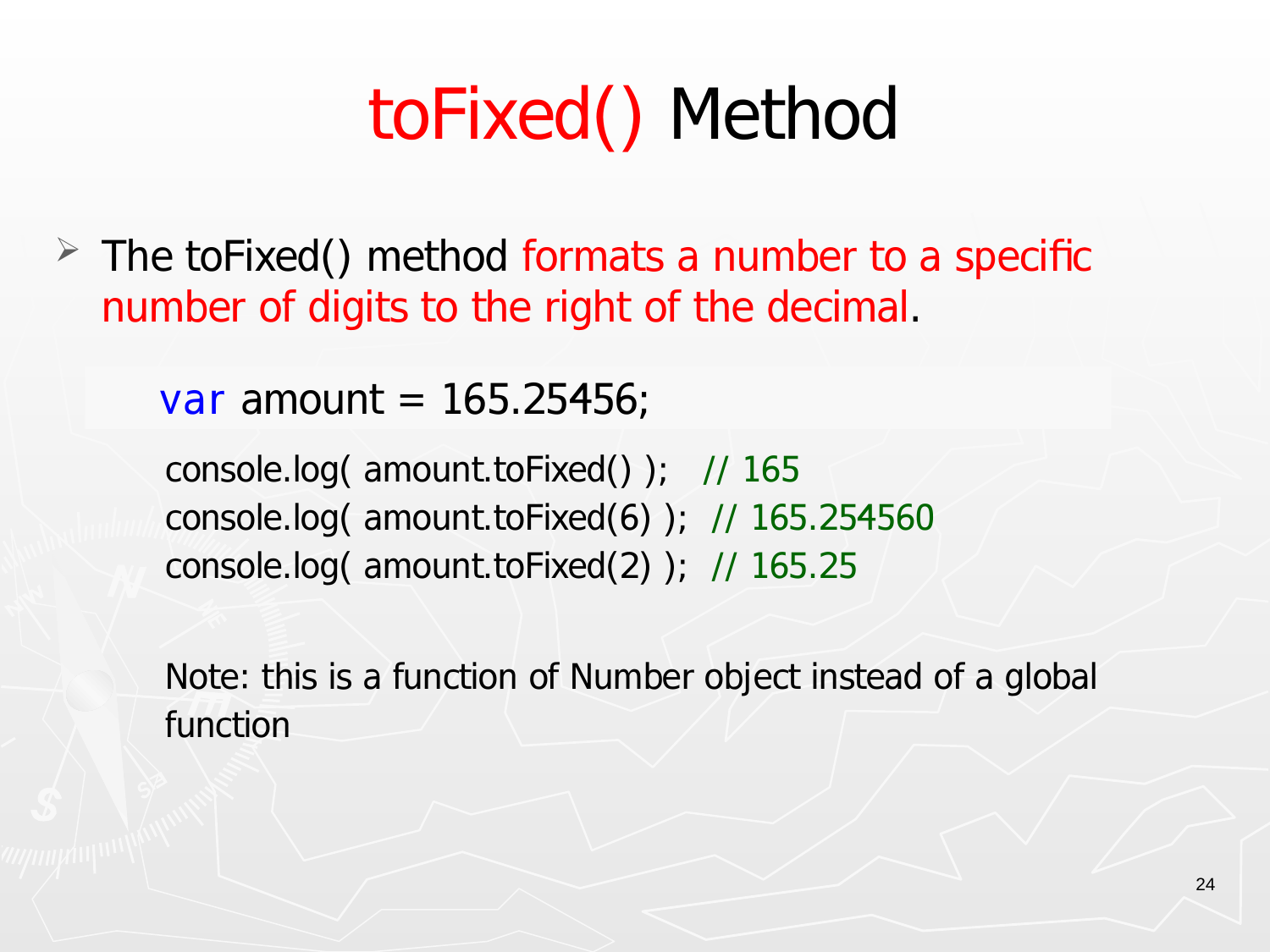

# toFixed() Method
The toFixed() method formats a number to a specific number of digits to the right of the decimal.

console.log( amount.toFixed() );   // 165
console.log( amount.toFixed(6) );  // 165.254560
console.log( amount.toFixed(2) );  // 165.25

Note: this is a function of Number object instead of a global function
var amount = 165.25456;
24